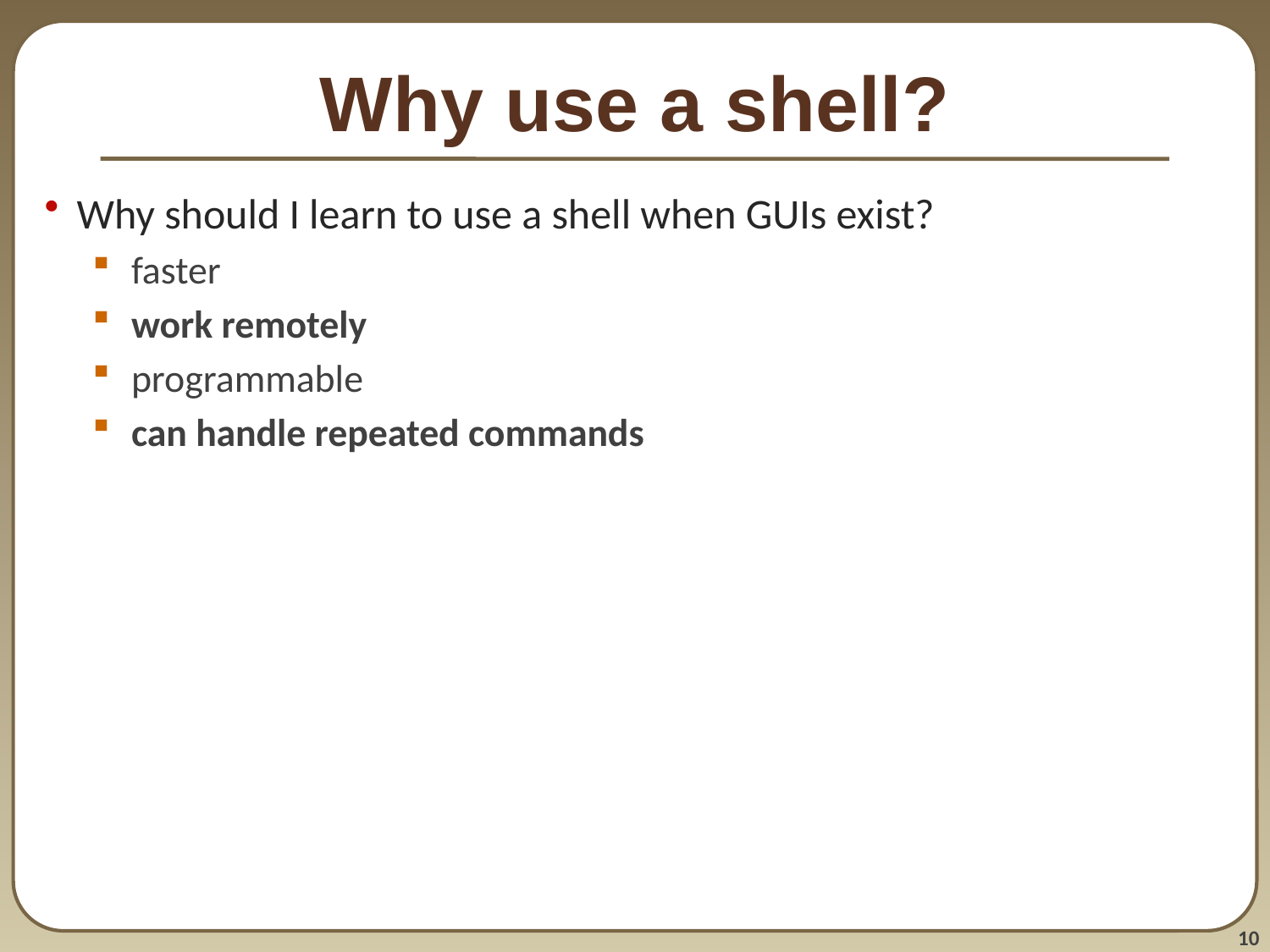

# Why use a shell?
Why should I learn to use a shell when GUIs exist?
faster
work remotely
programmable
can handle repeated commands